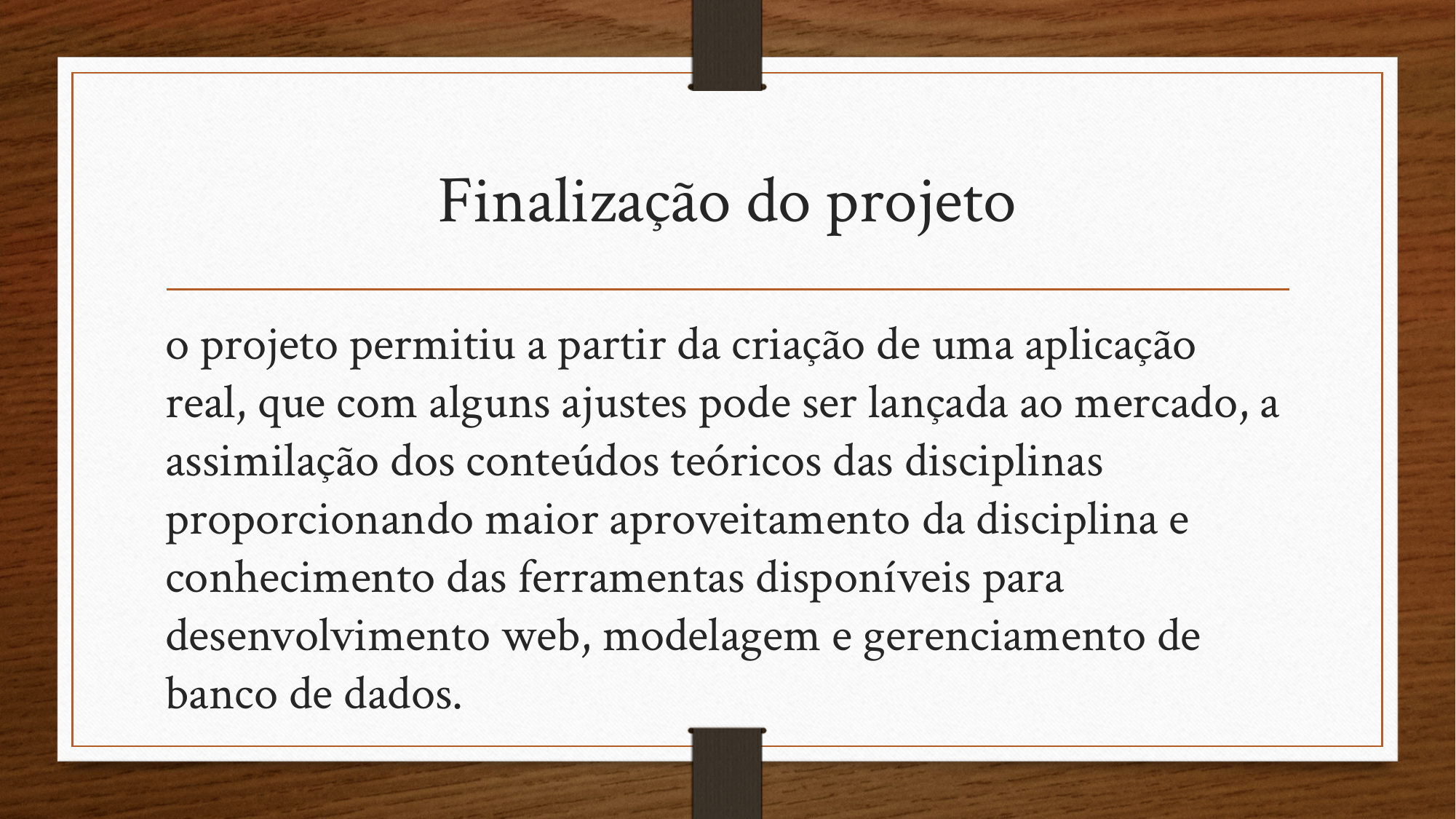

# Finalização do projeto
o projeto permitiu a partir da criação de uma aplicação real, que com alguns ajustes pode ser lançada ao mercado, a assimilação dos conteúdos teóricos das disciplinas proporcionando maior aproveitamento da disciplina e conhecimento das ferramentas disponíveis para desenvolvimento web, modelagem e gerenciamento de banco de dados.